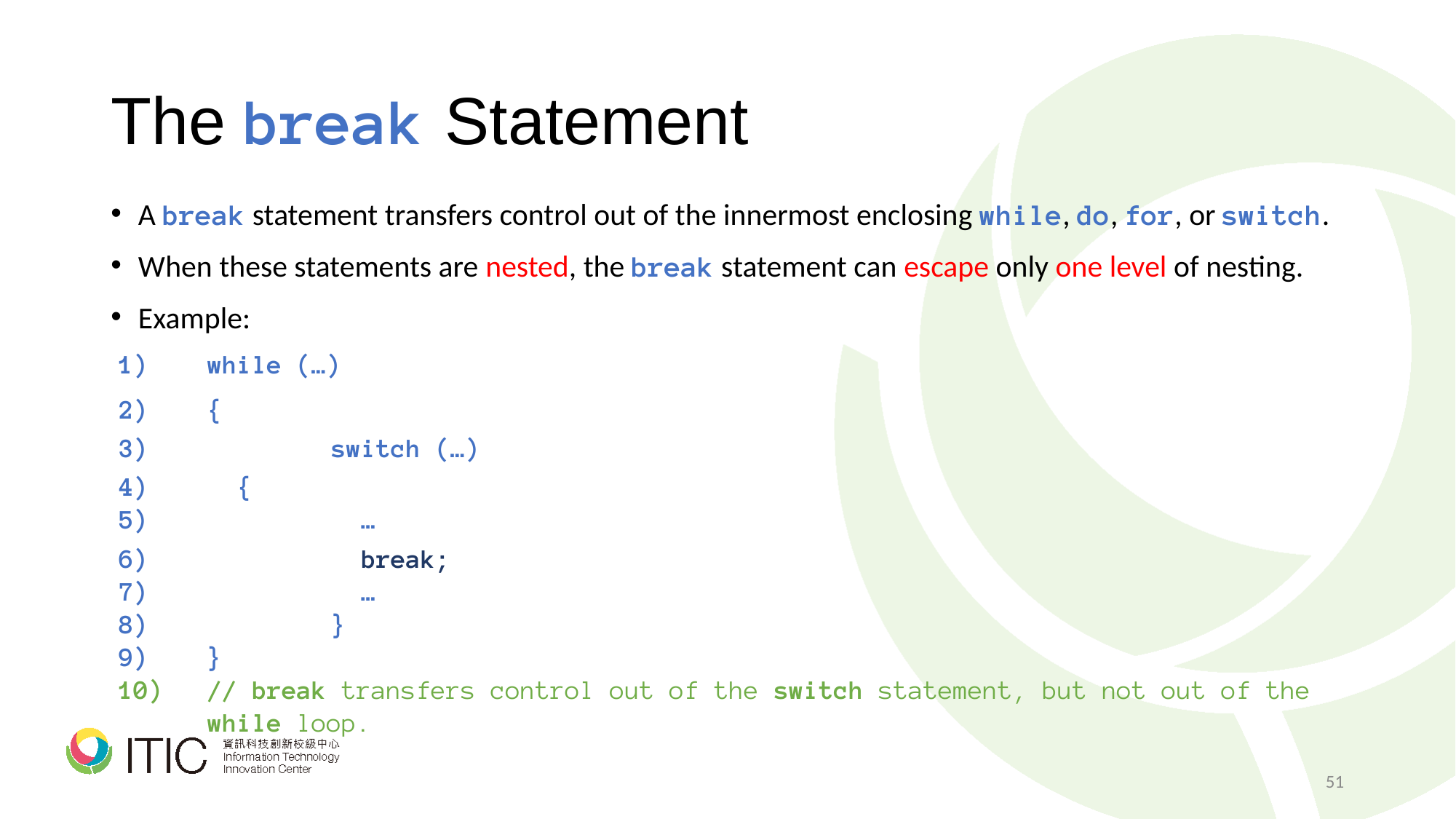

# The break Statement
A break statement transfers control out of the innermost enclosing while, do, for, or switch.
When these statements are nested, the break statement can escape only one level of nesting.
Example:
while (…)
{
	 switch (…)
  {
	   …
	   break;
	   …
	 }
}
// break transfers control out of the switch statement, but not out of the while loop.
51